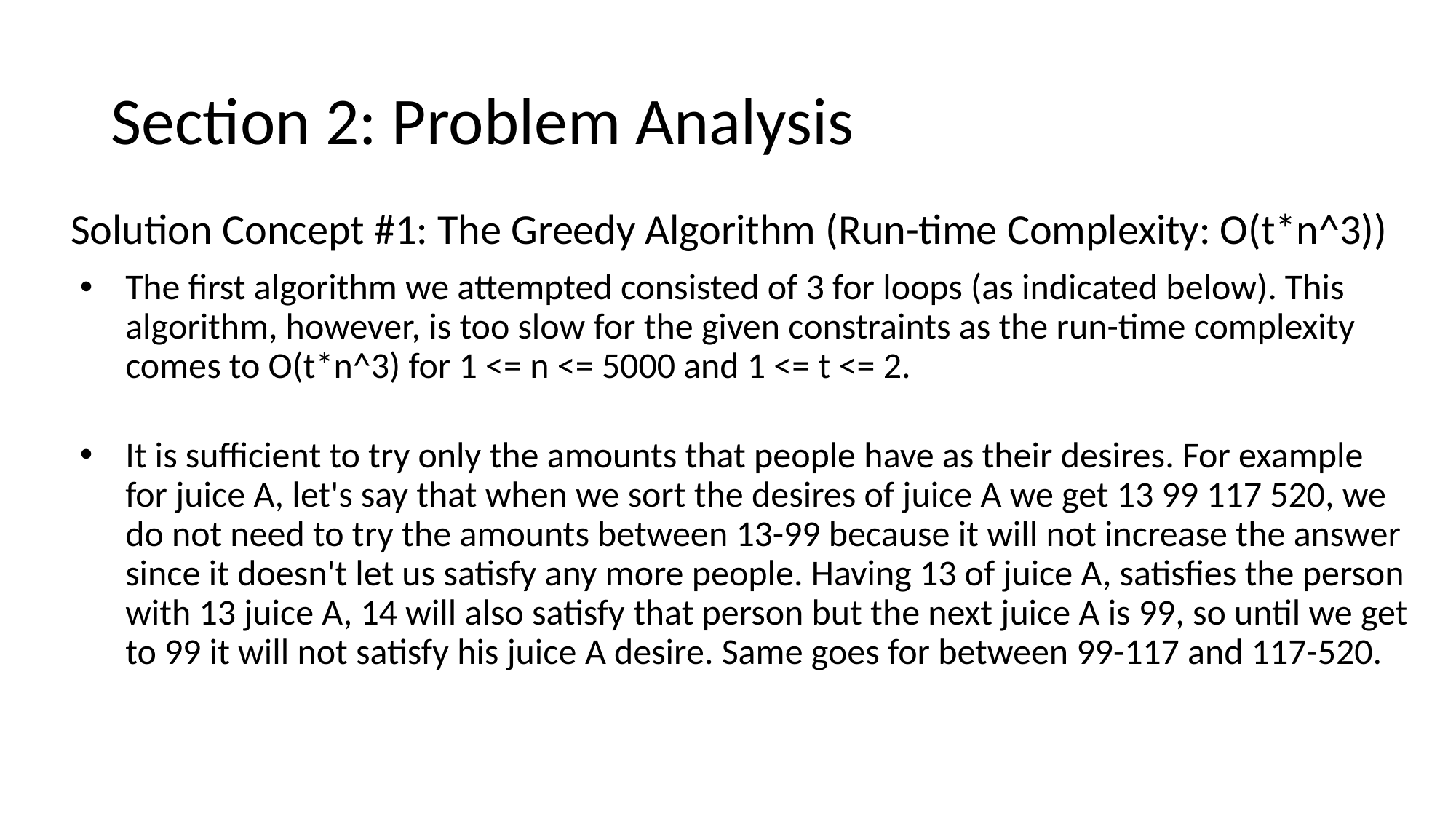

# Section 2: Problem Analysis
Solution Concept #1: The Greedy Algorithm (Run-time Complexity: O(t*n^3))
The first algorithm we attempted consisted of 3 for loops (as indicated below). This algorithm, however, is too slow for the given constraints as the run-time complexity comes to O(t*n^3) for 1 <= n <= 5000 and 1 <= t <= 2.

It is sufficient to try only the amounts that people have as their desires. For example for juice A, let's say that when we sort the desires of juice A we get 13 99 117 520, we do not need to try the amounts between 13-99 because it will not increase the answer since it doesn't let us satisfy any more people. Having 13 of juice A, satisfies the person with 13 juice A, 14 will also satisfy that person but the next juice A is 99, so until we get to 99 it will not satisfy his juice A desire. Same goes for between 99-117 and 117-520.